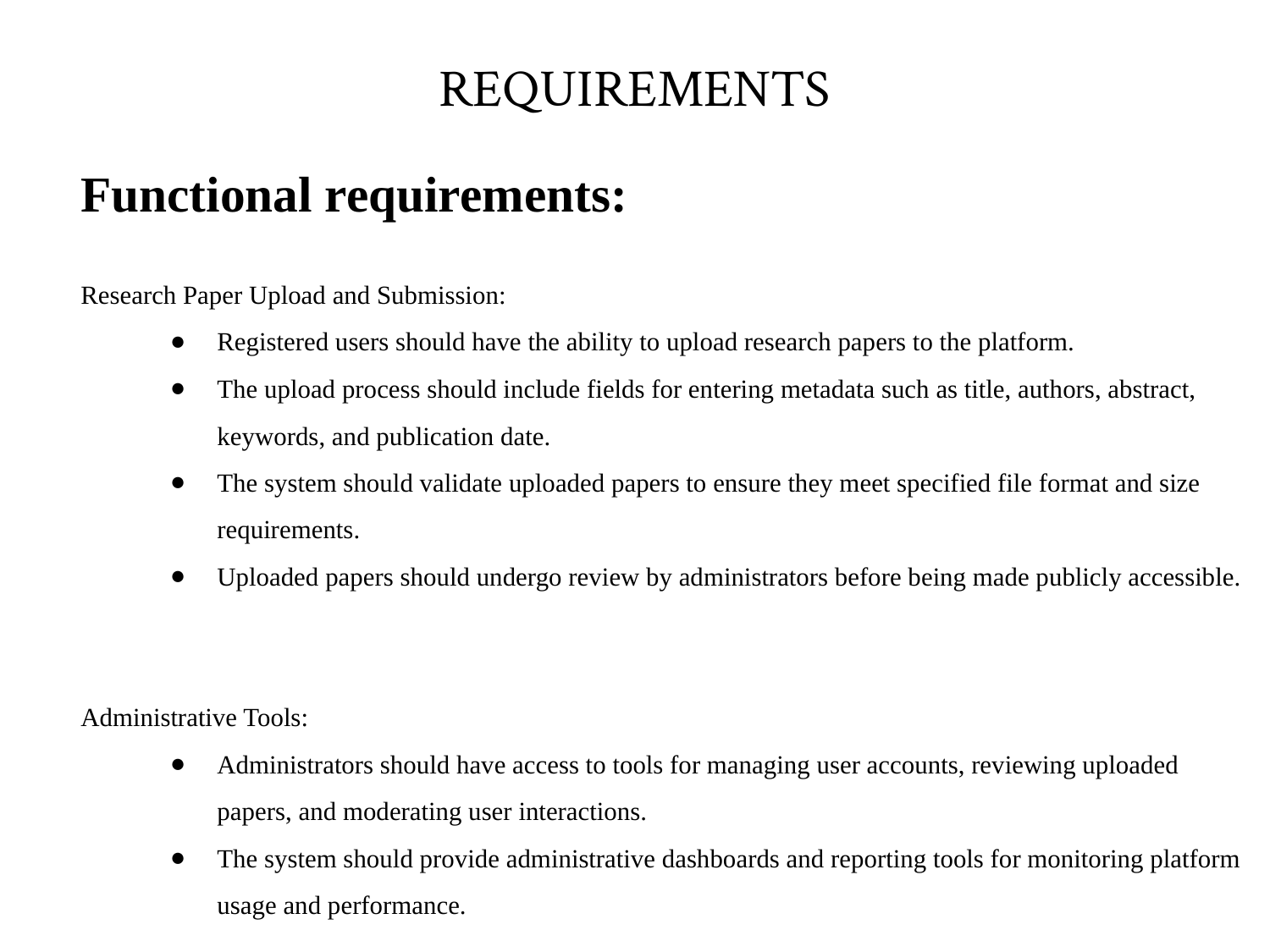

# REQUIREMENTS
Functional requirements:

Research Paper Upload and Submission:
Registered users should have the ability to upload research papers to the platform.
The upload process should include fields for entering metadata such as title, authors, abstract, keywords, and publication date.
The system should validate uploaded papers to ensure they meet specified file format and size requirements.
Uploaded papers should undergo review by administrators before being made publicly accessible.

Administrative Tools:
Administrators should have access to tools for managing user accounts, reviewing uploaded papers, and moderating user interactions.
The system should provide administrative dashboards and reporting tools for monitoring platform usage and performance.